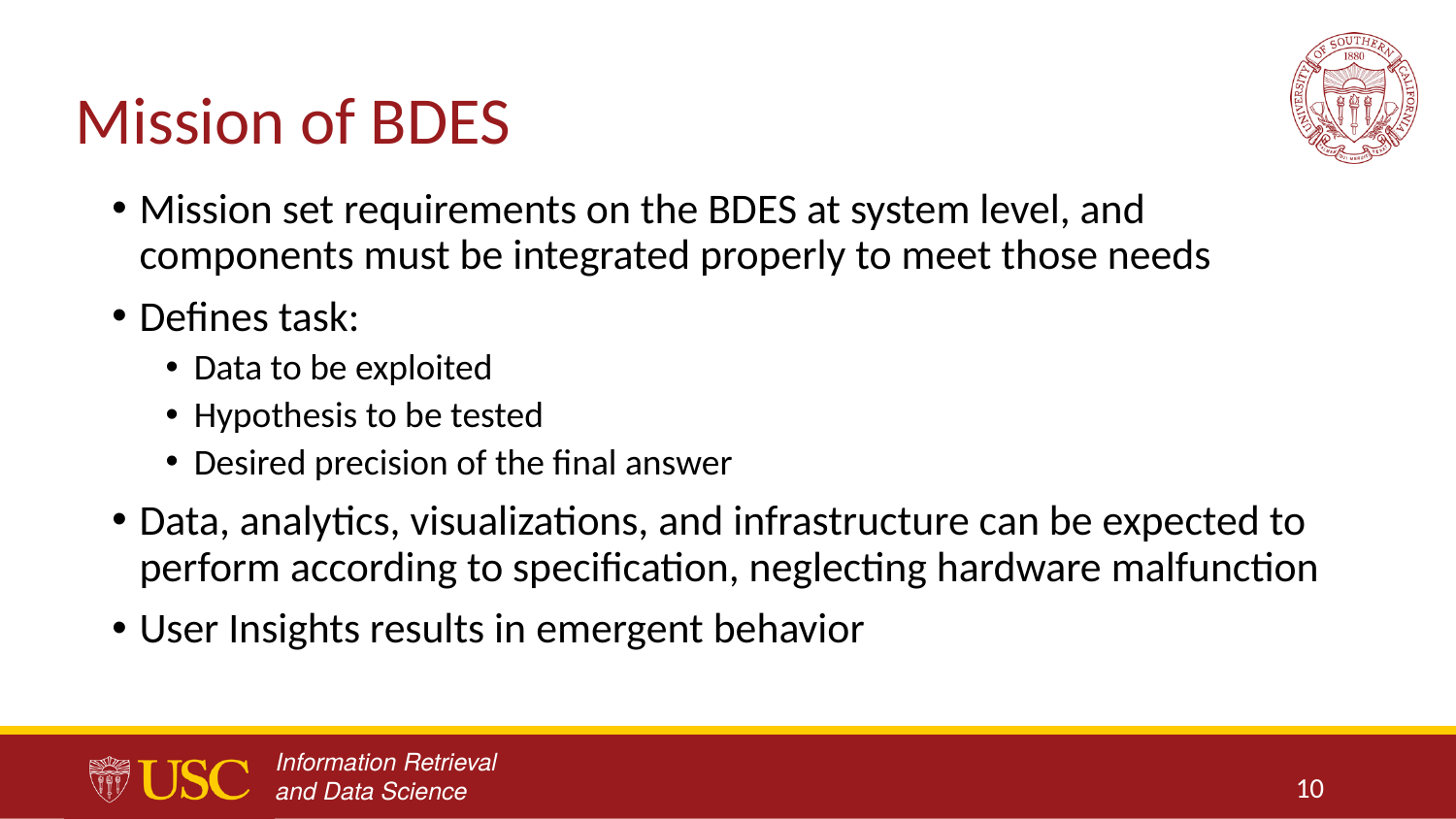

# Mission of BDES
Mission set requirements on the BDES at system level, and components must be integrated properly to meet those needs
Defines task:
Data to be exploited
Hypothesis to be tested
Desired precision of the final answer
Data, analytics, visualizations, and infrastructure can be expected to perform according to specification, neglecting hardware malfunction
User Insights results in emergent behavior
10